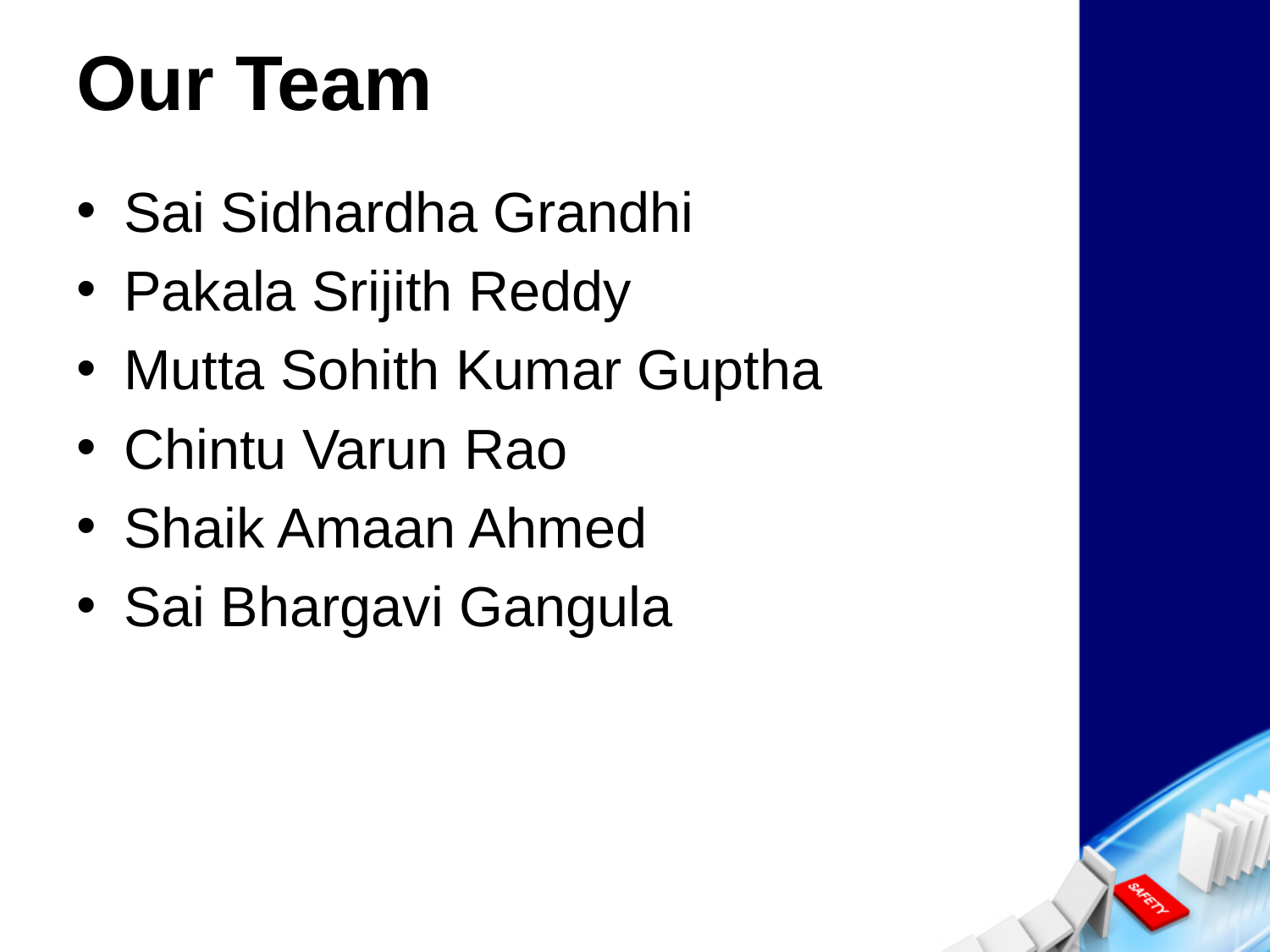

# Our Team
Sai Sidhardha Grandhi
Pakala Srijith Reddy
Mutta Sohith Kumar Guptha
Chintu Varun Rao
Shaik Amaan Ahmed
Sai Bhargavi Gangula